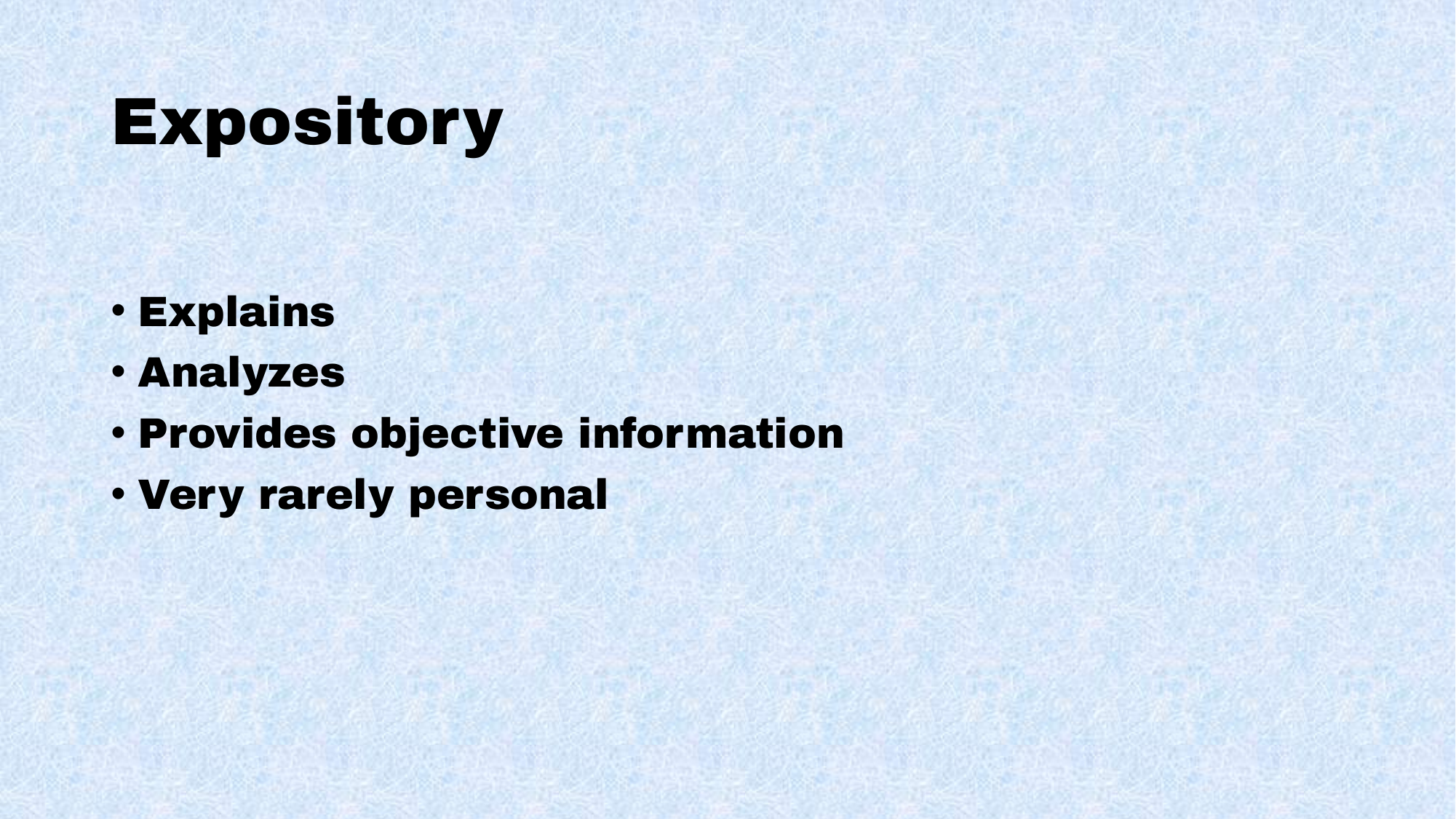

# Expository

Explains
Analyzes
Provides objective information
Very rarely personal